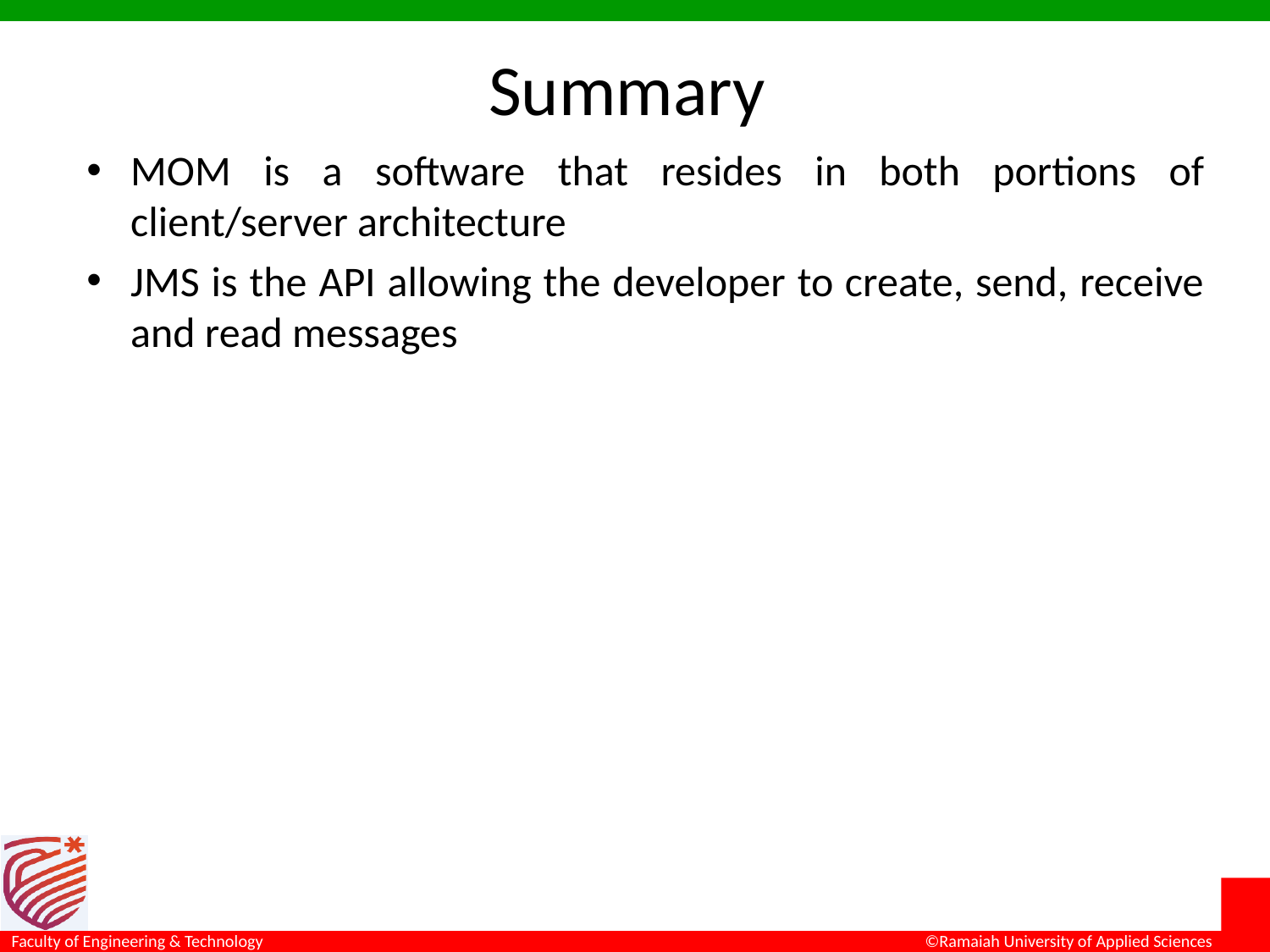

# Summary
MOM is a software that resides in both portions of client/server architecture
JMS is the API allowing the developer to create, send, receive and read messages